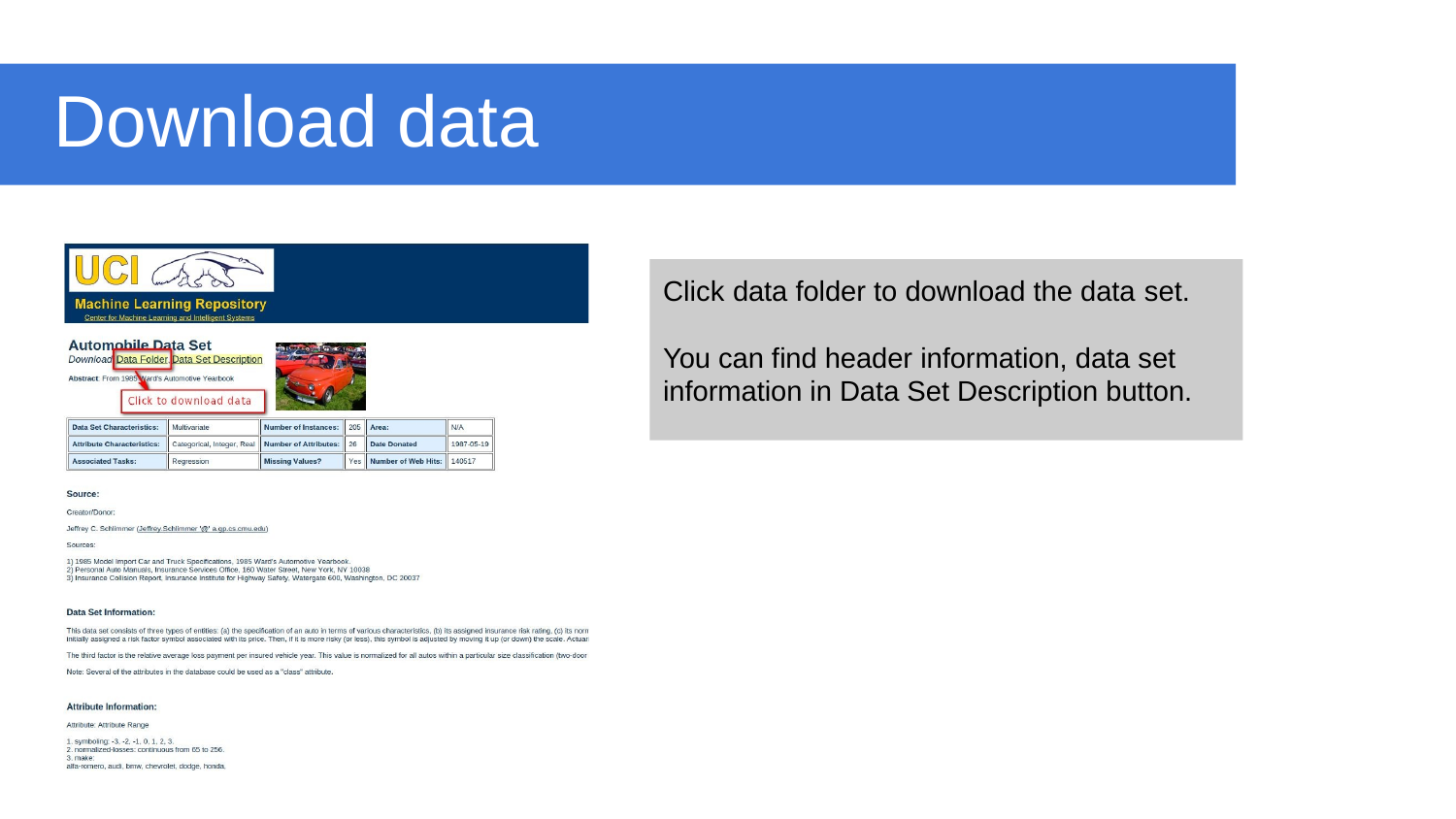

# Download data

Click data folder to download the data set.

You can find header information, data set information in Data Set Description button.